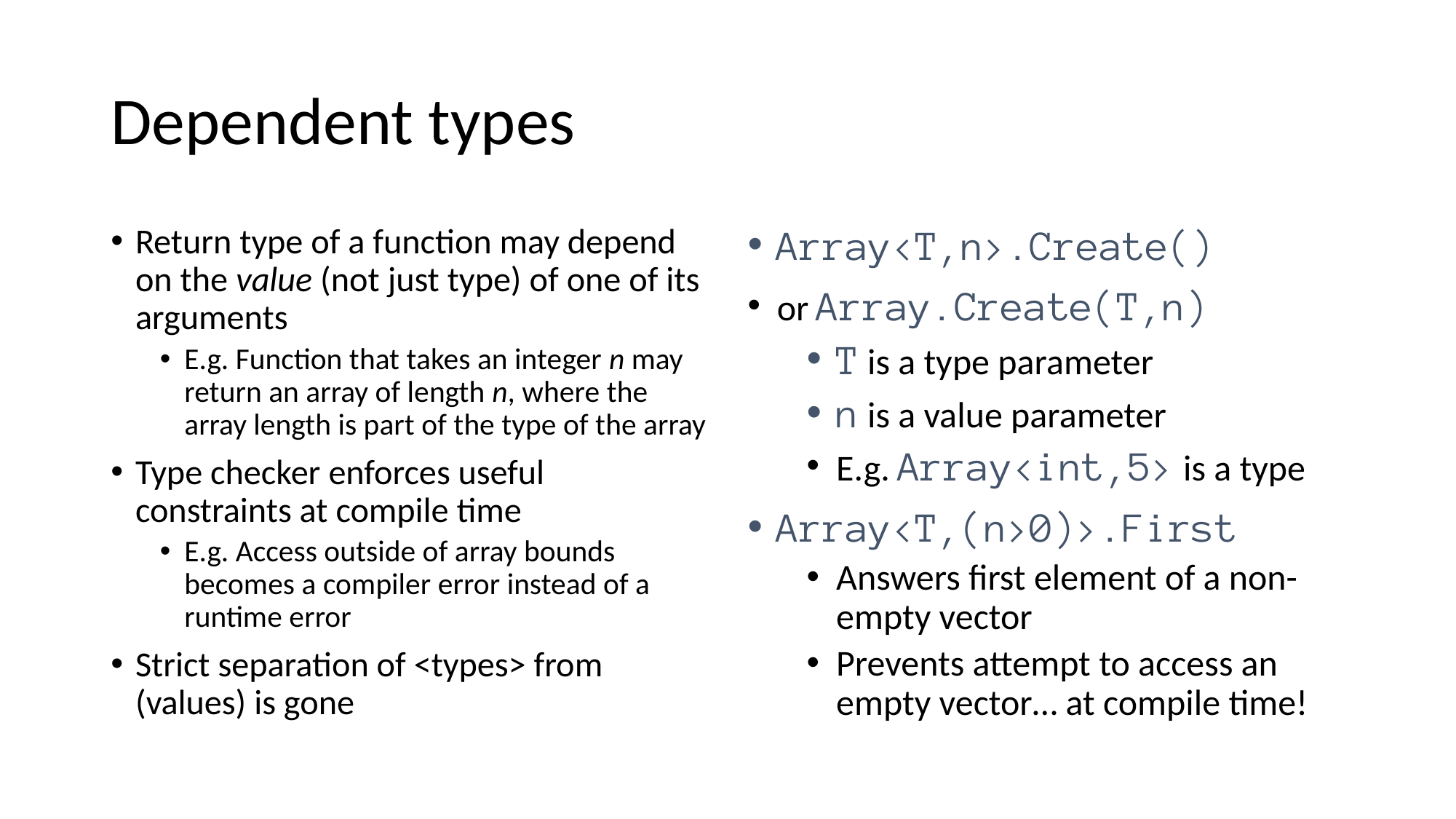

# Dependent types
Return type of a function may depend on the value (not just type) of one of its arguments
E.g. Function that takes an integer n may return an array of length n, where the array length is part of the type of the array
Type checker enforces useful constraints at compile time
E.g. Access outside of array bounds becomes a compiler error instead of a runtime error
Strict separation of <types> from (values) is gone
Array<T,n>.Create()
or Array.Create(T,n)
T is a type parameter
n is a value parameter
E.g. Array<int,5> is a type
Array<T,(n>0)>.First
Answers first element of a non-empty vector
Prevents attempt to access an empty vector… at compile time!